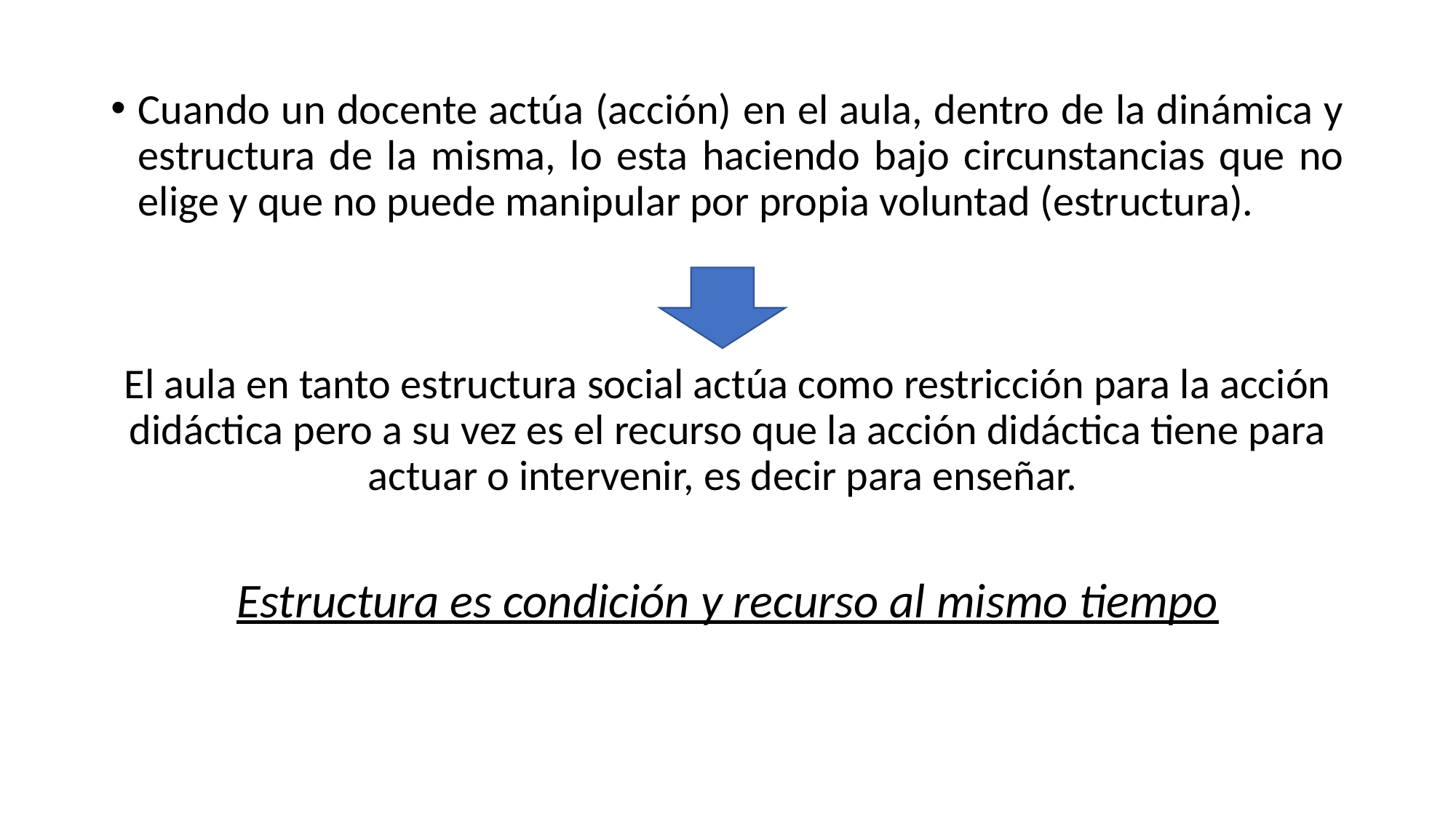

Cuando un docente actúa (acción) en el aula, dentro de la dinámica y estructura de la misma, lo esta haciendo bajo circunstancias que no elige y que no puede manipular por propia voluntad (estructura).

El aula en tanto estructura social actúa como restricción para la acción didáctica pero a su vez es el recurso que la acción didáctica tiene para actuar o intervenir, es decir para enseñar.

Estructura es condición y recurso al mismo tiempo